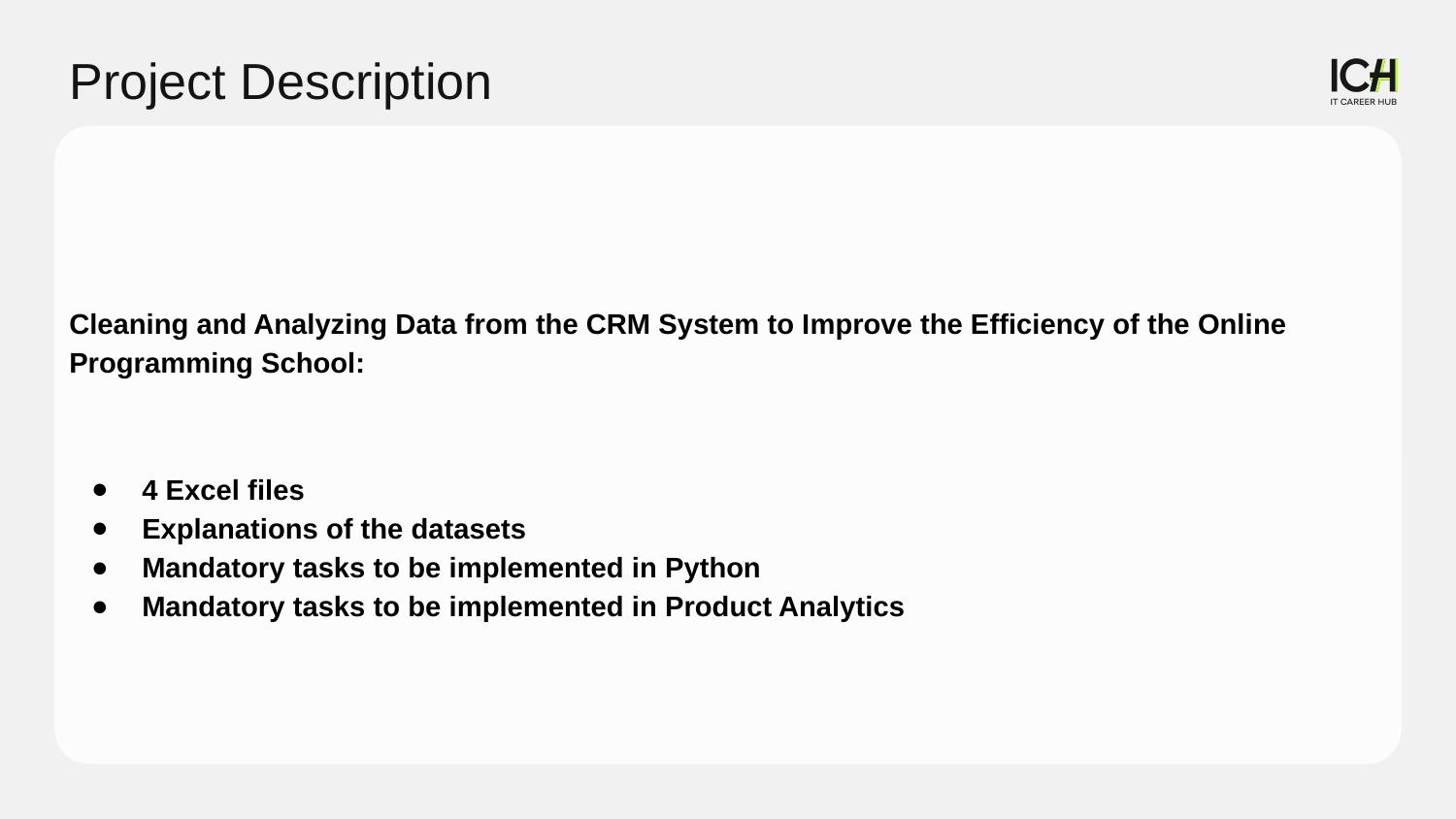

Project Description

Cleaning and Analyzing Data from the CRM System to Improve the Efficiency of the Online Programming School:

4 Excel files
Explanations of the datasets
Mandatory tasks to be implemented in Python
Mandatory tasks to be implemented in Product Analytics